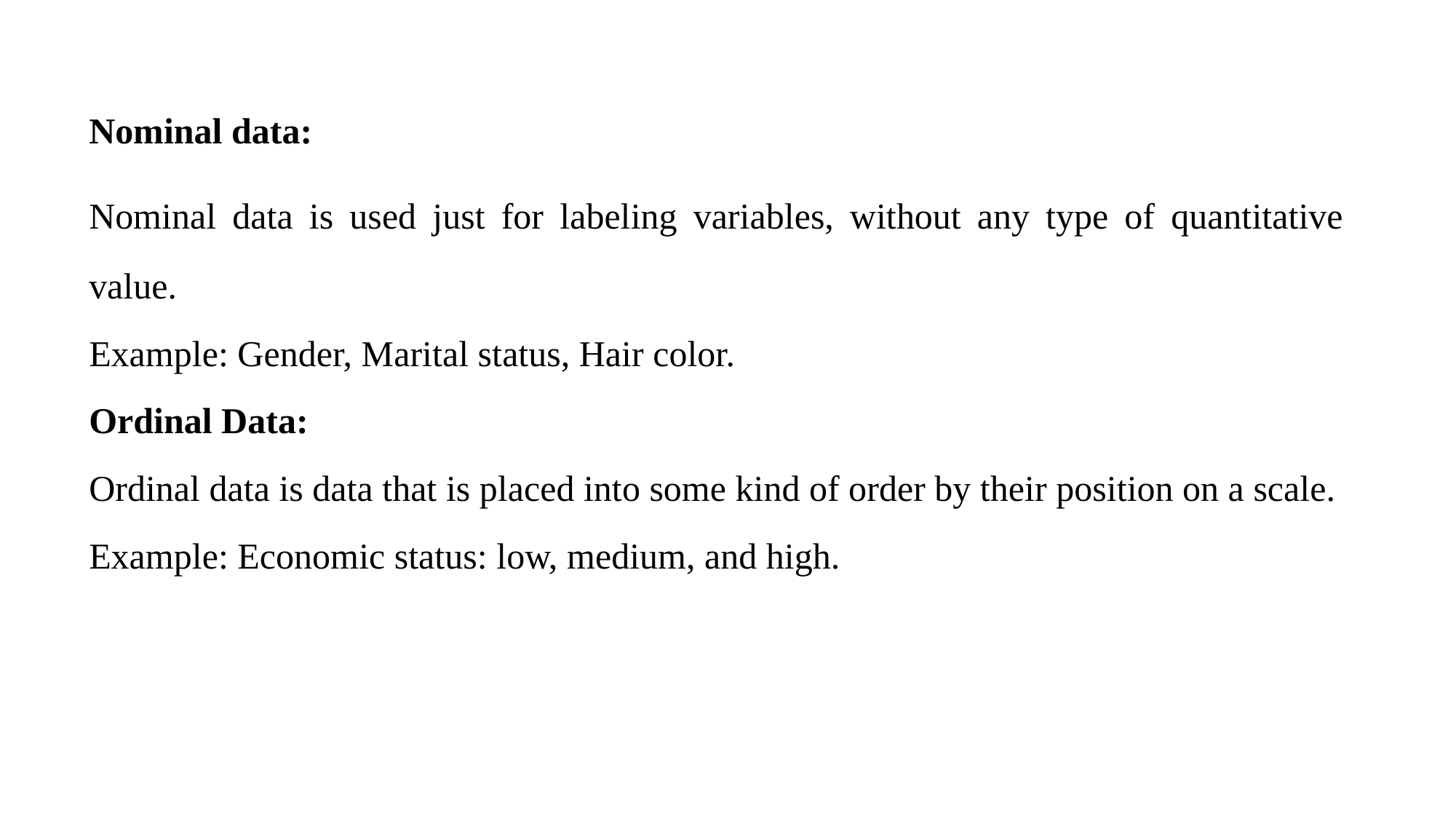

Nominal data:
Nominal data is used just for labeling variables, without any type of quantitative value.
Example: Gender, Marital status, Hair color.
Ordinal Data:
Ordinal data is data that is placed into some kind of order by their position on a scale.
Example: Economic status: low, medium, and high.